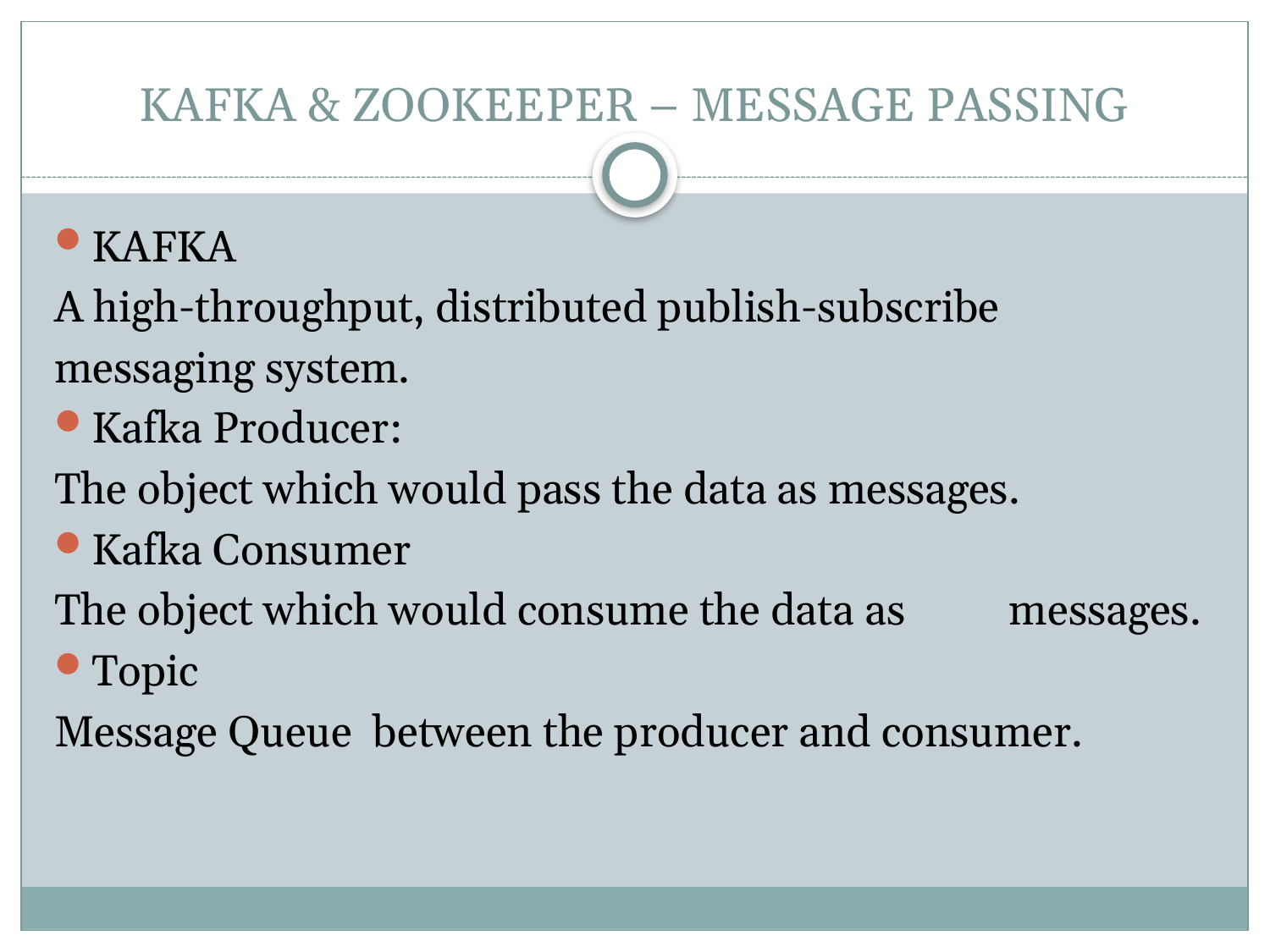

# KAFKA & ZOOKEEPER – MESSAGE PASSING
KAFKA
A high-throughput, distributed publish-subscribe
messaging system.
Kafka Producer:
The object which would pass the data as messages.
Kafka Consumer
The object which would consume the data as          messages.
Topic
Message Queue  between the producer and consumer.